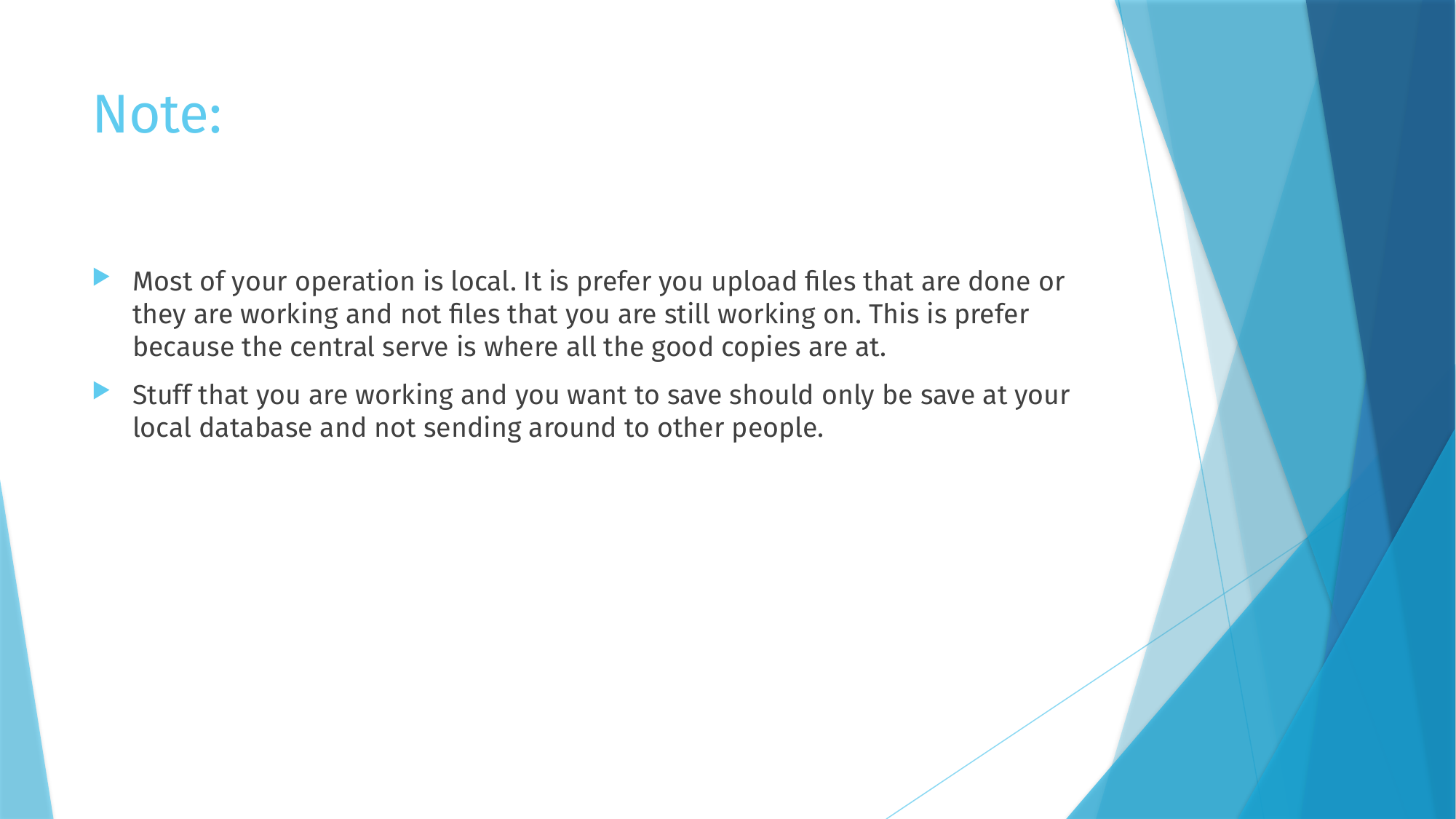

# Note:
Most of your operation is local. It is prefer you upload files that are done or they are working and not files that you are still working on. This is prefer because the central serve is where all the good copies are at.
Stuff that you are working and you want to save should only be save at your local database and not sending around to other people.